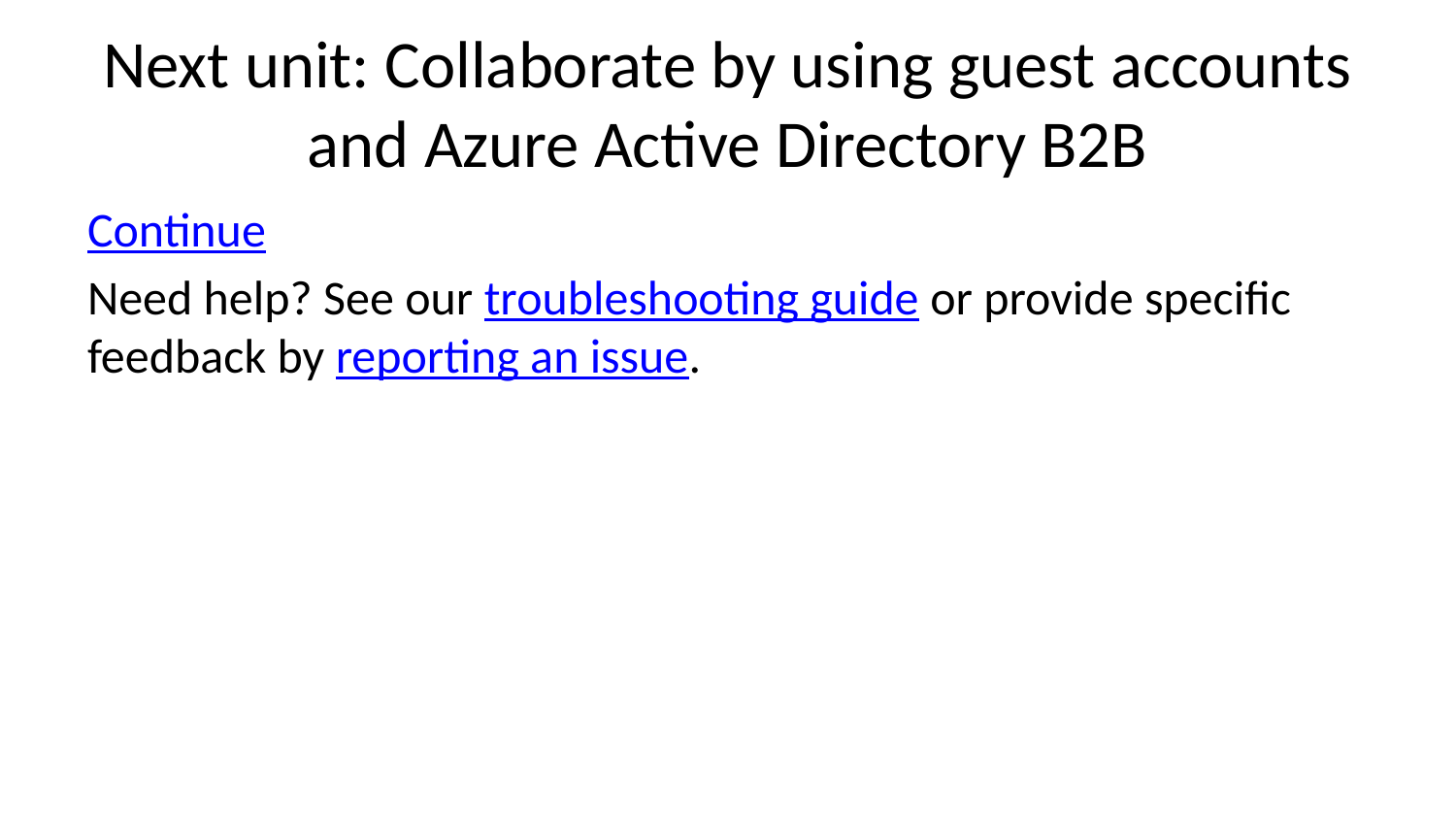

# Next unit: Collaborate by using guest accounts and Azure Active Directory B2B
Continue
Need help? See our troubleshooting guide or provide specific feedback by reporting an issue.